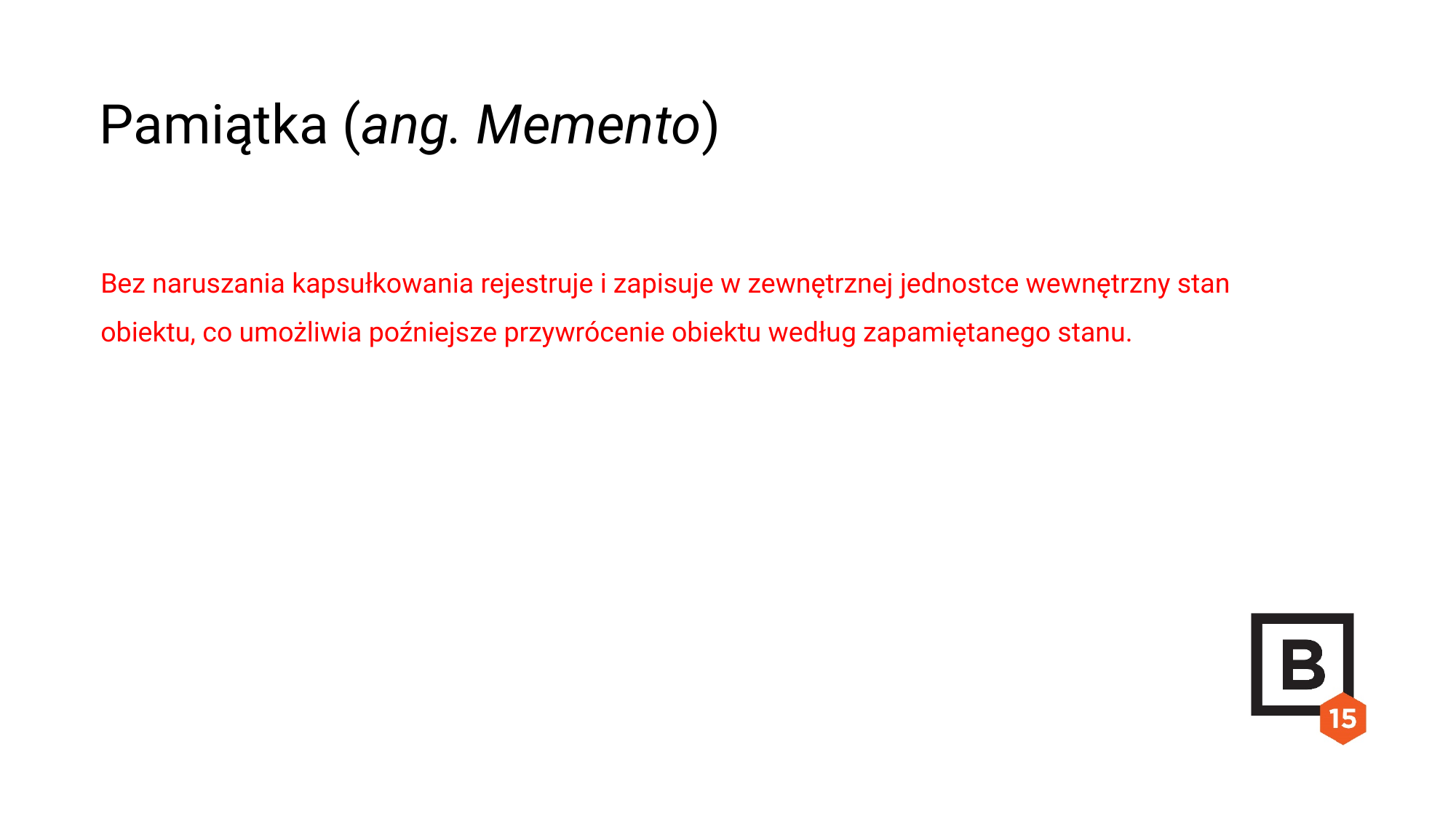

Pamiątka (ang. Memento)

Bez naruszania kapsułkowania rejestruje i zapisuje w zewnętrznej jednostce wewnętrzny stan obiektu, co umożliwia poźniejsze przywrócenie obiektu według zapamiętanego stanu.